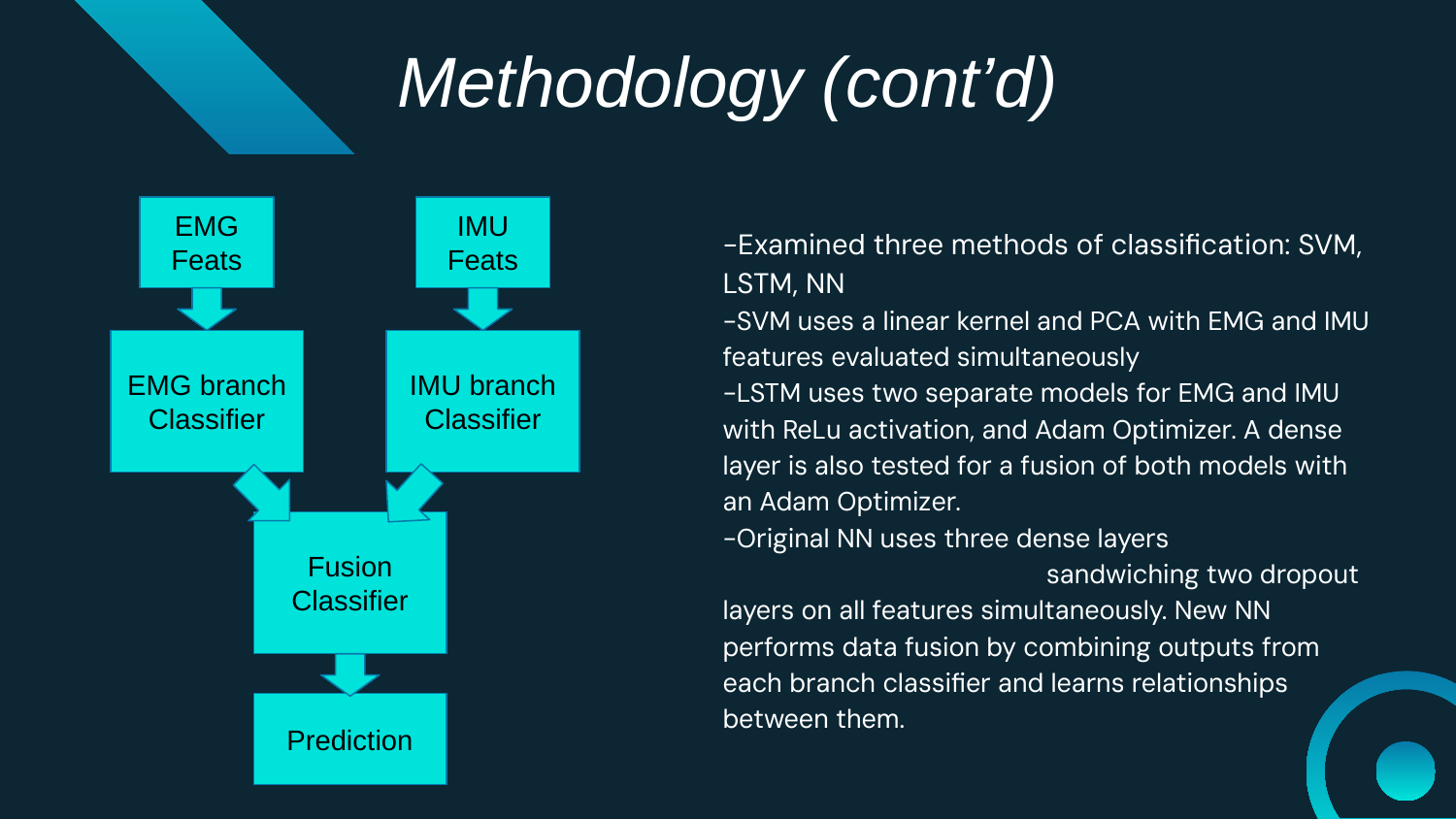

# Methodology (cont’d)
EMG Feats
IMU Feats
-Examined three methods of classification: SVM, LSTM, NN
-SVM uses a linear kernel and PCA with EMG and IMU features evaluated simultaneously
-LSTM uses two separate models for EMG and IMU with ReLu activation, and Adam Optimizer. A dense layer is also tested for a fusion of both models with an Adam Optimizer.
-Original NN uses three dense layers                                                                            sandwiching two dropout layers on all features simultaneously. New NN performs data fusion by combining outputs from each branch classifier and learns relationships between them.

EMG branch Classifier
IMU branch Classifier

Fusion Classifier

Prediction